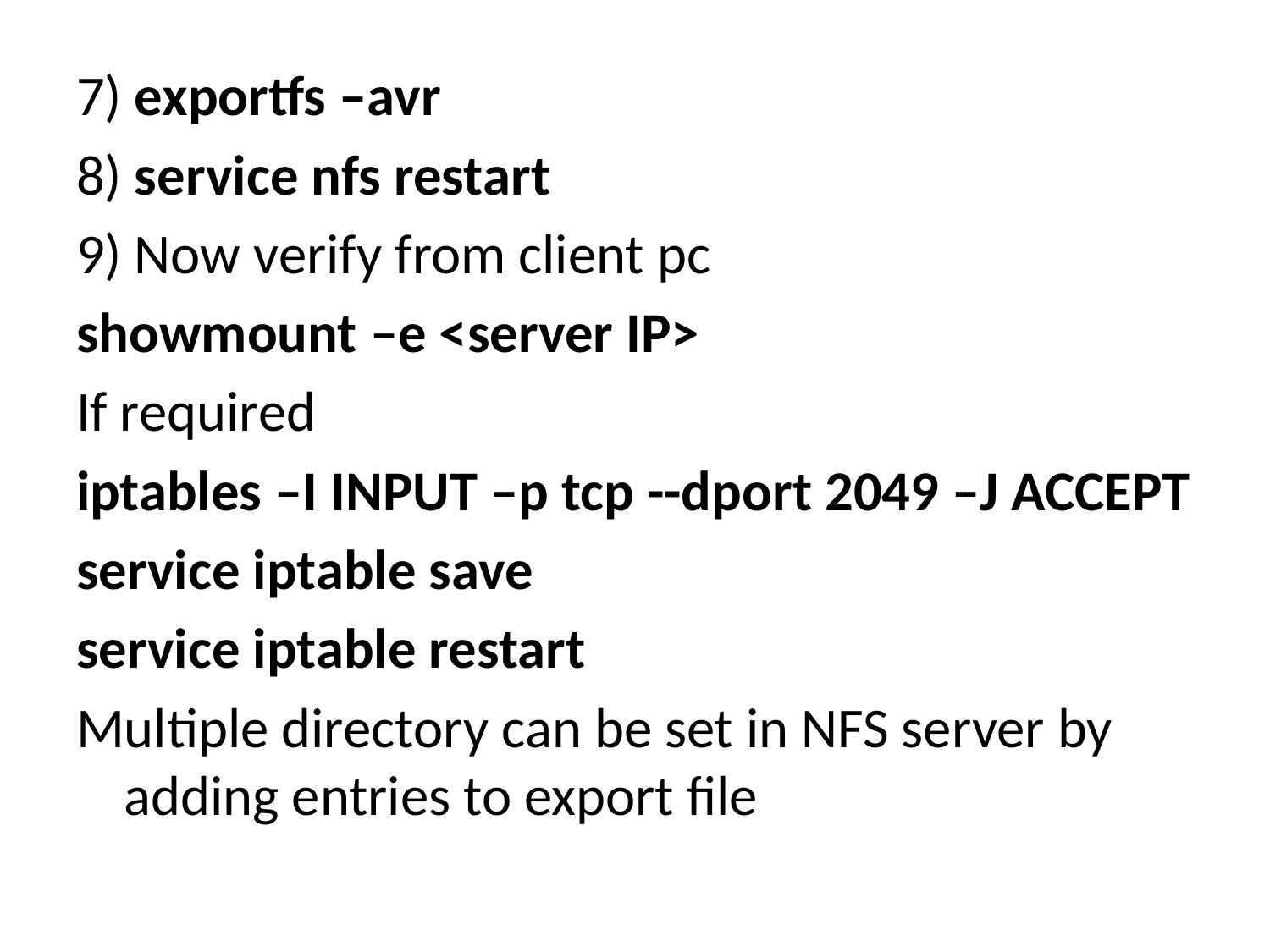

7) exportfs –avr
8) service nfs restart
9) Now verify from client pc
showmount –e <server IP>
If required
iptables –I INPUT –p tcp --dport 2049 –J ACCEPT
service iptable save
service iptable restart
Multiple directory can be set in NFS server by adding entries to export file